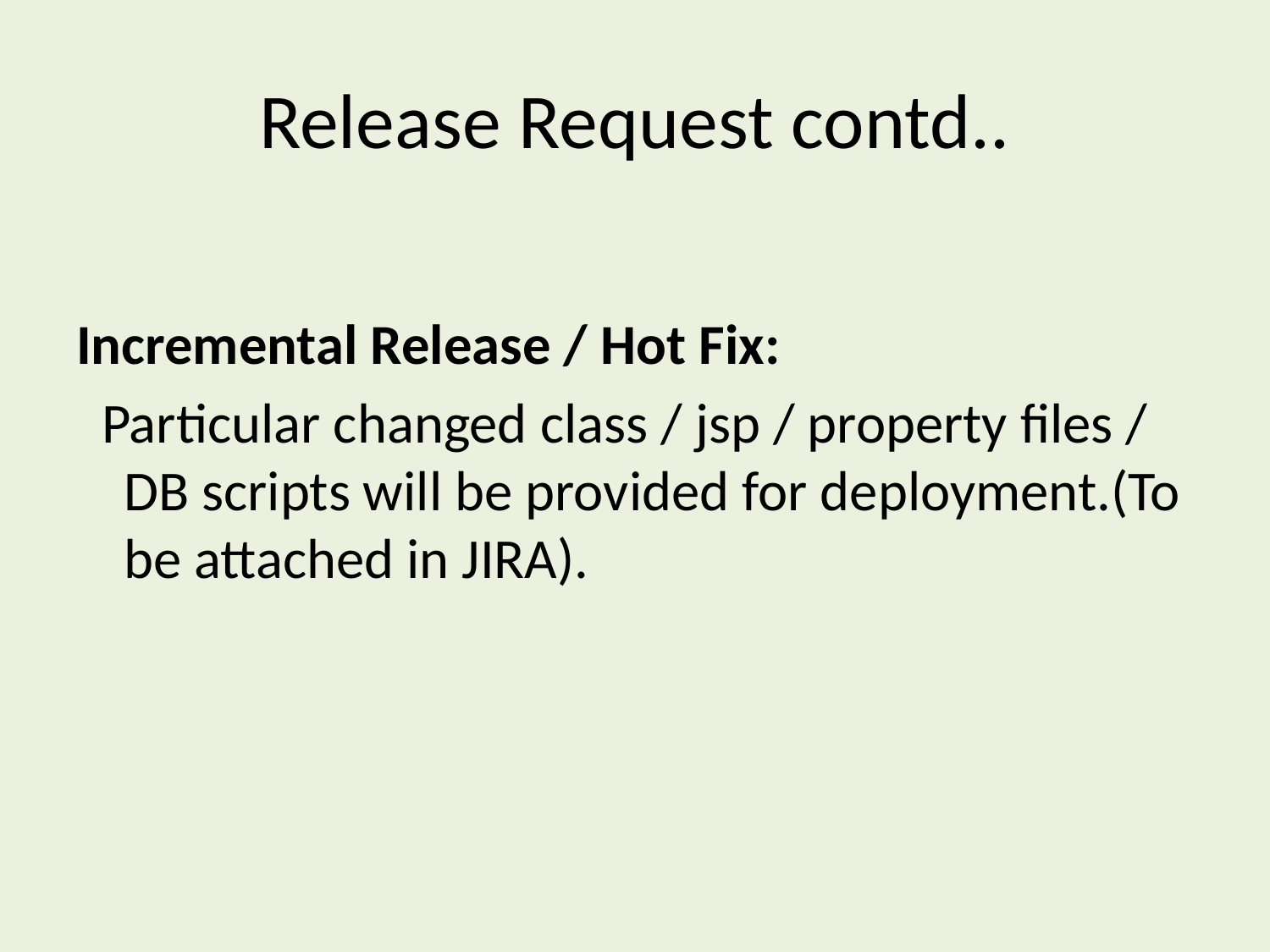

# Release Request contd..

Incremental Release / Hot Fix:
  Particular changed class / jsp / property files / DB scripts will be provided for deployment.(To be attached in JIRA).